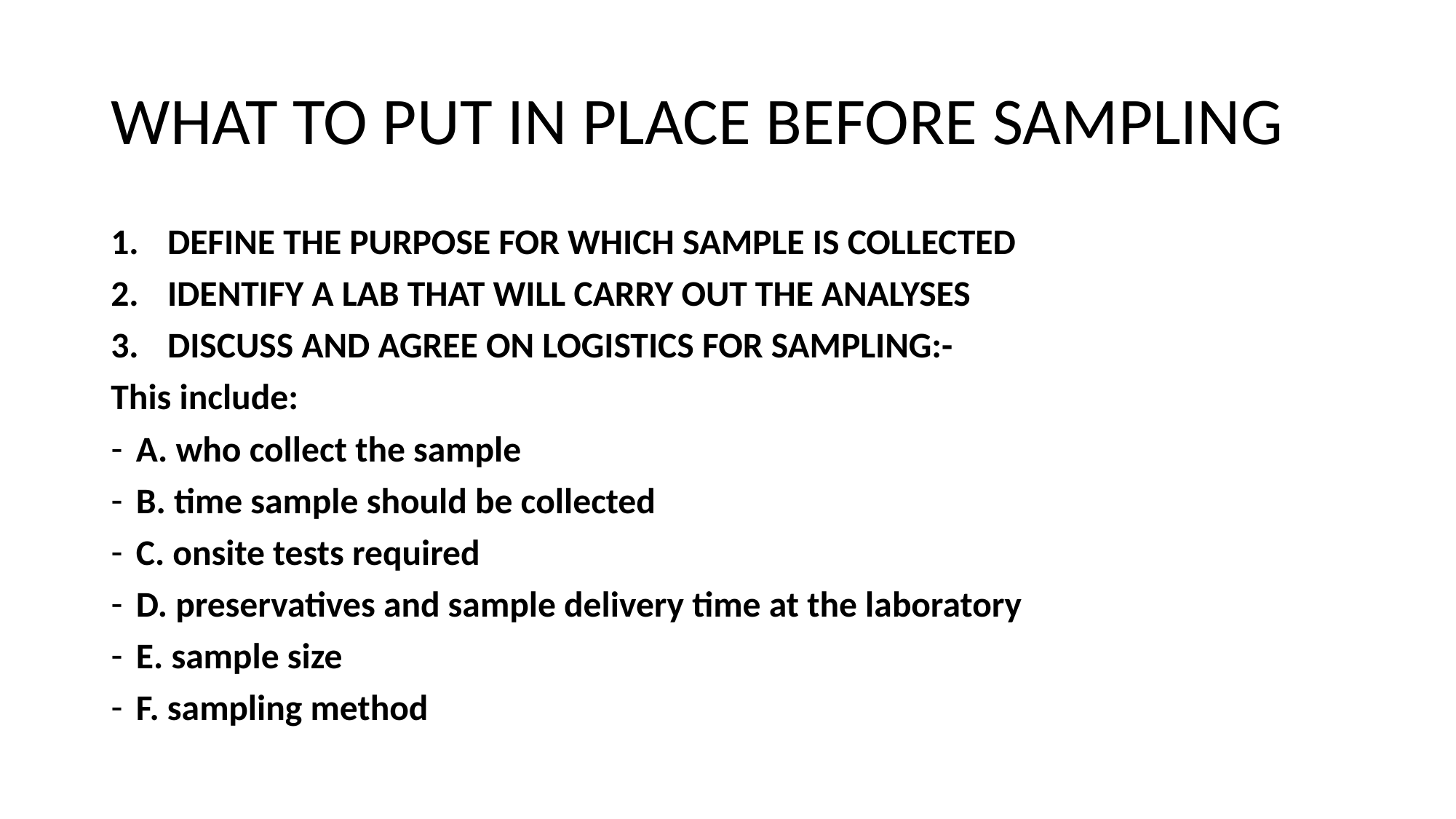

# WHAT TO PUT IN PLACE BEFORE SAMPLING
DEFINE THE PURPOSE FOR WHICH SAMPLE IS COLLECTED
IDENTIFY A LAB THAT WILL CARRY OUT THE ANALYSES
DISCUSS AND AGREE ON LOGISTICS FOR SAMPLING:-
This include:
A. who collect the sample
B. time sample should be collected
C. onsite tests required
D. preservatives and sample delivery time at the laboratory
E. sample size
F. sampling method